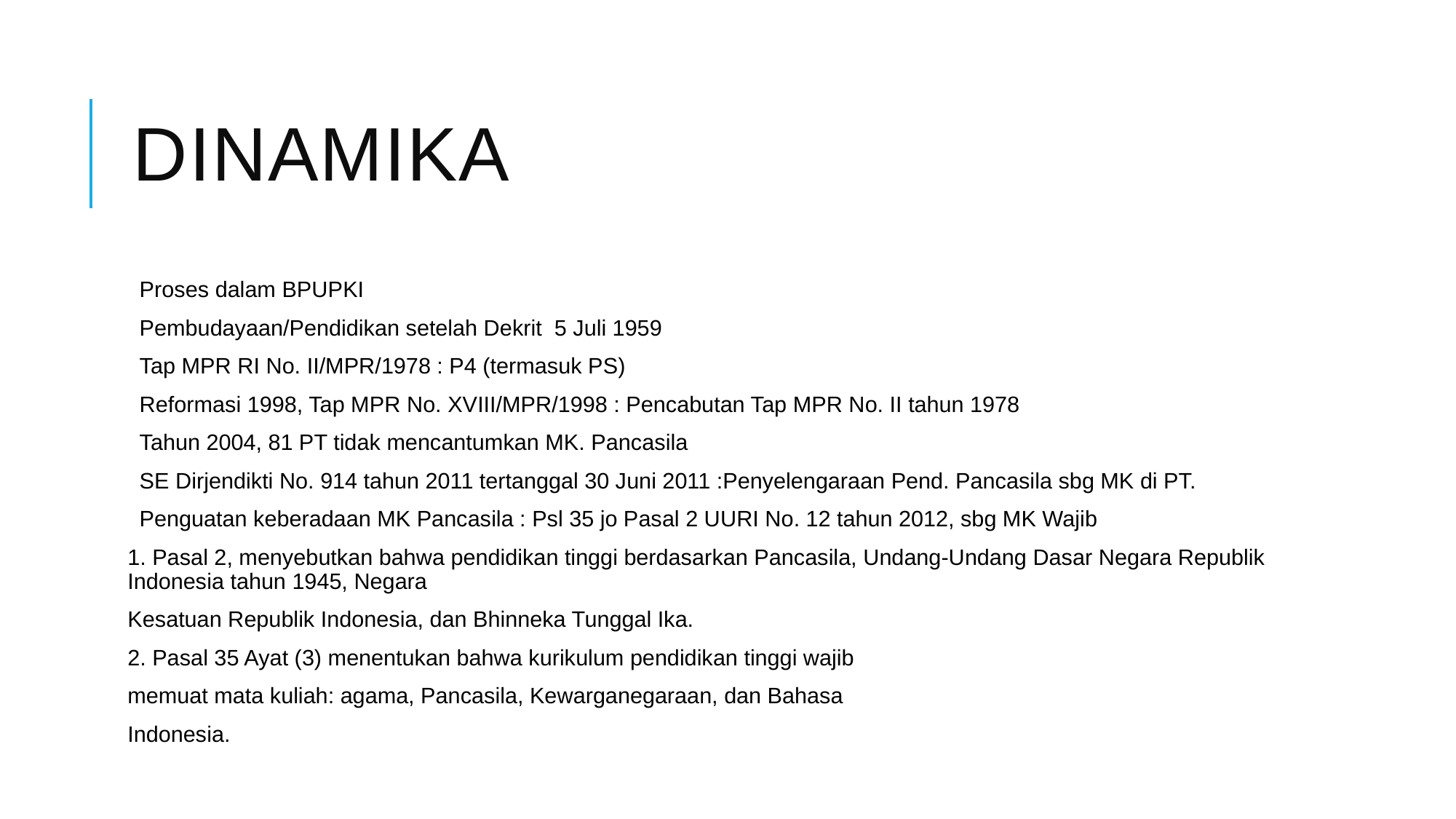

# Dinamika
Proses dalam BPUPKI
Pembudayaan/Pendidikan setelah Dekrit  5 Juli 1959
Tap MPR RI No. II/MPR/1978 : P4 (termasuk PS)
Reformasi 1998, Tap MPR No. XVIII/MPR/1998 : Pencabutan Tap MPR No. II tahun 1978
Tahun 2004, 81 PT tidak mencantumkan MK. Pancasila
SE Dirjendikti No. 914 tahun 2011 tertanggal 30 Juni 2011 :Penyelengaraan Pend. Pancasila sbg MK di PT.
Penguatan keberadaan MK Pancasila : Psl 35 jo Pasal 2 UURI No. 12 tahun 2012, sbg MK Wajib
1. Pasal 2, menyebutkan bahwa pendidikan tinggi berdasarkan Pancasila, Undang-Undang Dasar Negara Republik Indonesia tahun 1945, Negara
Kesatuan Republik Indonesia, dan Bhinneka Tunggal Ika.
2. Pasal 35 Ayat (3) menentukan bahwa kurikulum pendidikan tinggi wajib
memuat mata kuliah: agama, Pancasila, Kewarganegaraan, dan Bahasa
Indonesia.